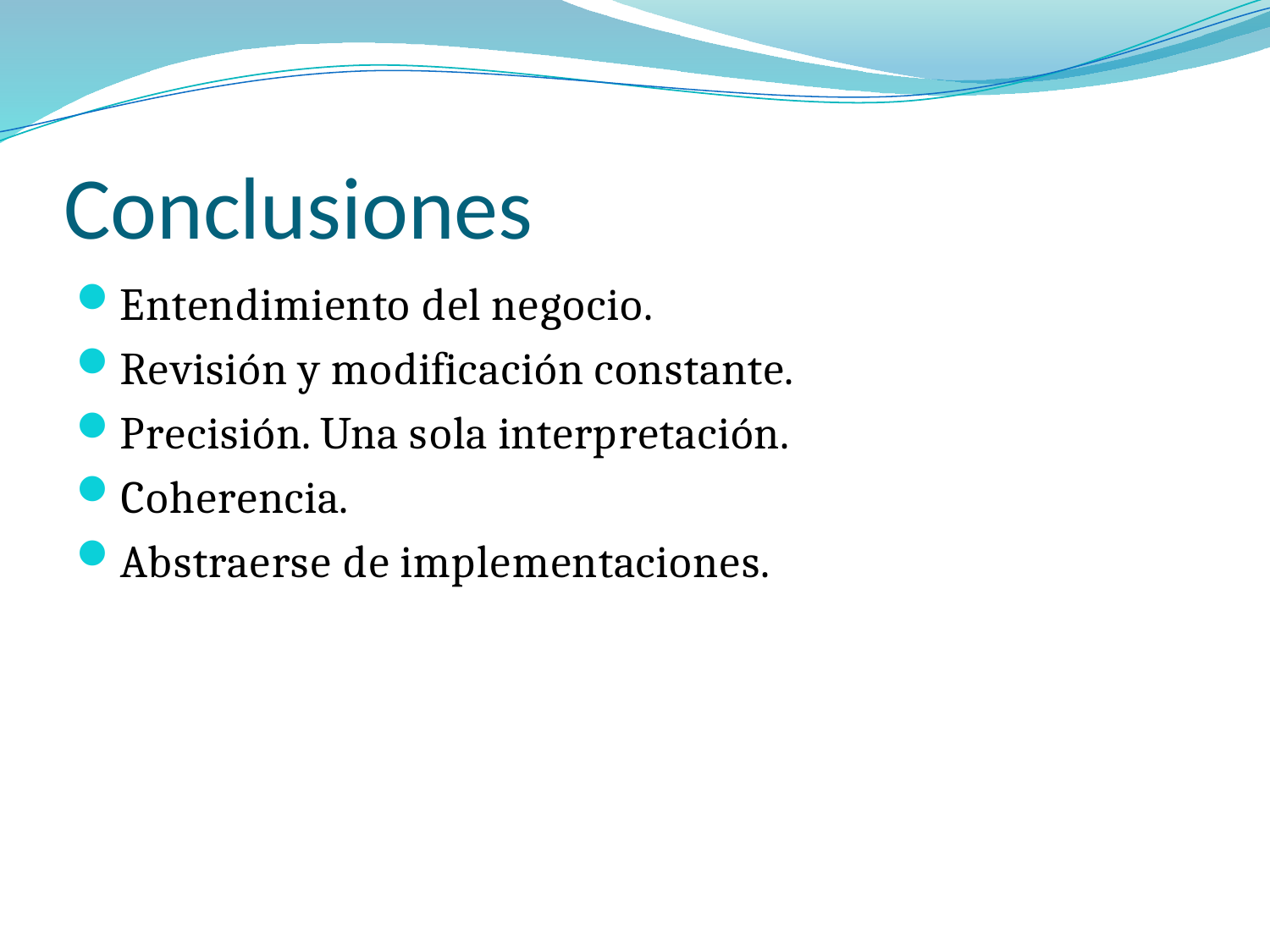

# Conclusiones
Entendimiento del negocio.
Revisión y modificación constante.
Precisión. Una sola interpretación.
Coherencia.
Abstraerse de implementaciones.